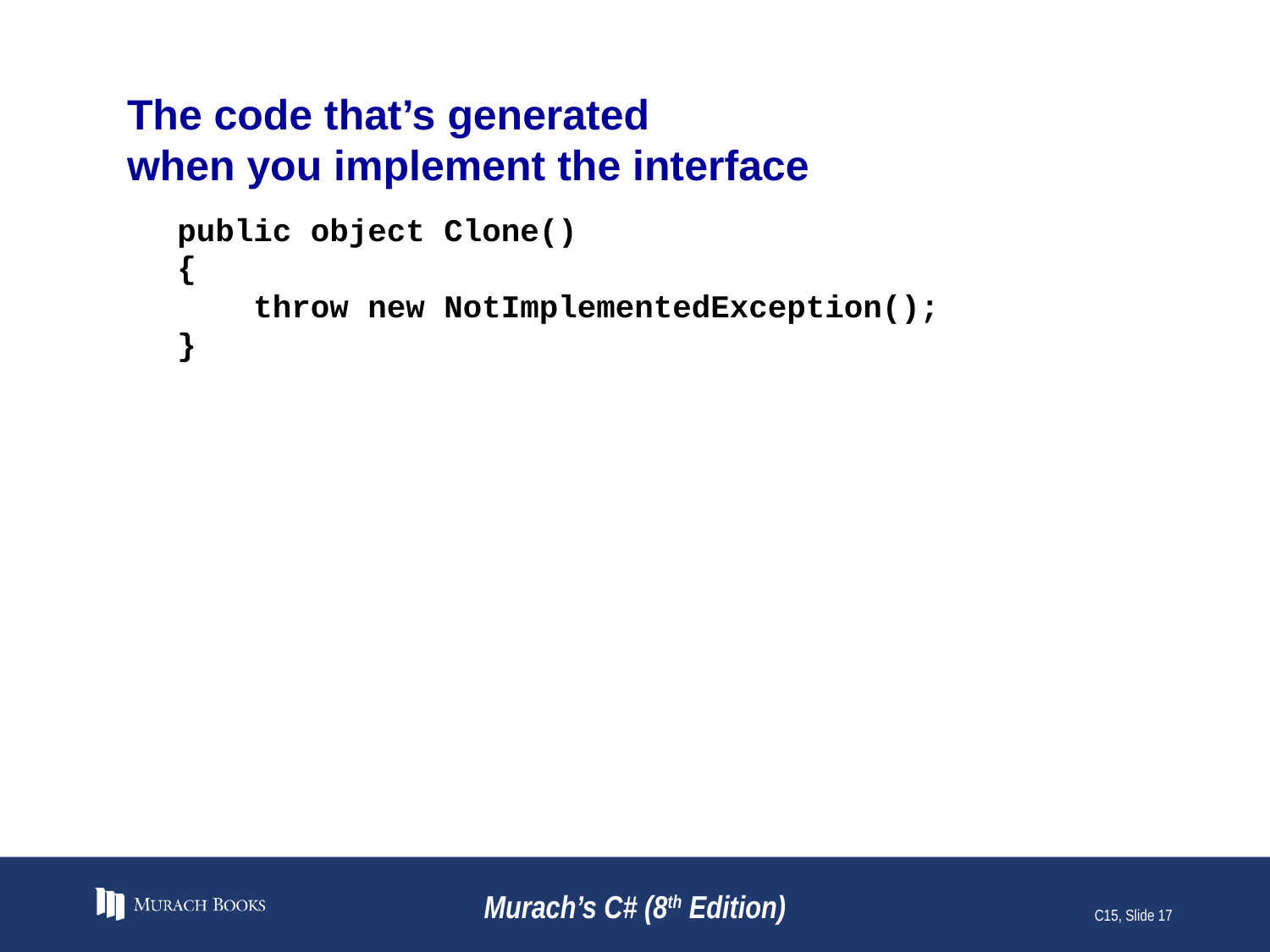

# The code that’s generated when you implement the interface
public object Clone()
{
    throw new NotImplementedException();
}

Murach’s C# (8th Edition)

C15, Slide 17